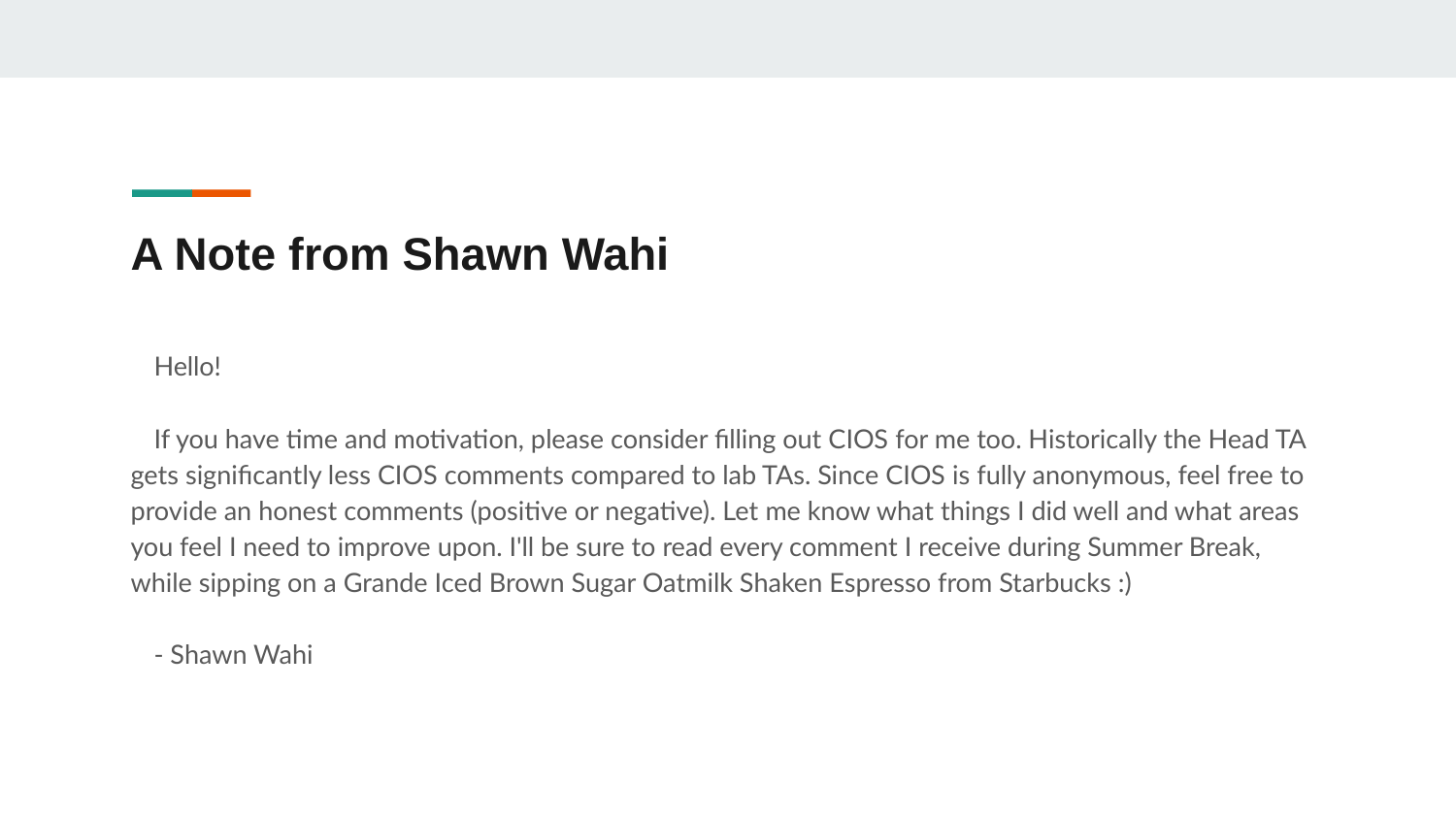

# A Note from Shawn Wahi
Hello!

If you have time and motivation, please consider filling out CIOS for me too. Historically the Head TA gets significantly less CIOS comments compared to lab TAs. Since CIOS is fully anonymous, feel free to provide an honest comments (positive or negative). Let me know what things I did well and what areas you feel I need to improve upon. I'll be sure to read every comment I receive during Summer Break, while sipping on a Grande Iced Brown Sugar Oatmilk Shaken Espresso from Starbucks :)

- Shawn Wahi